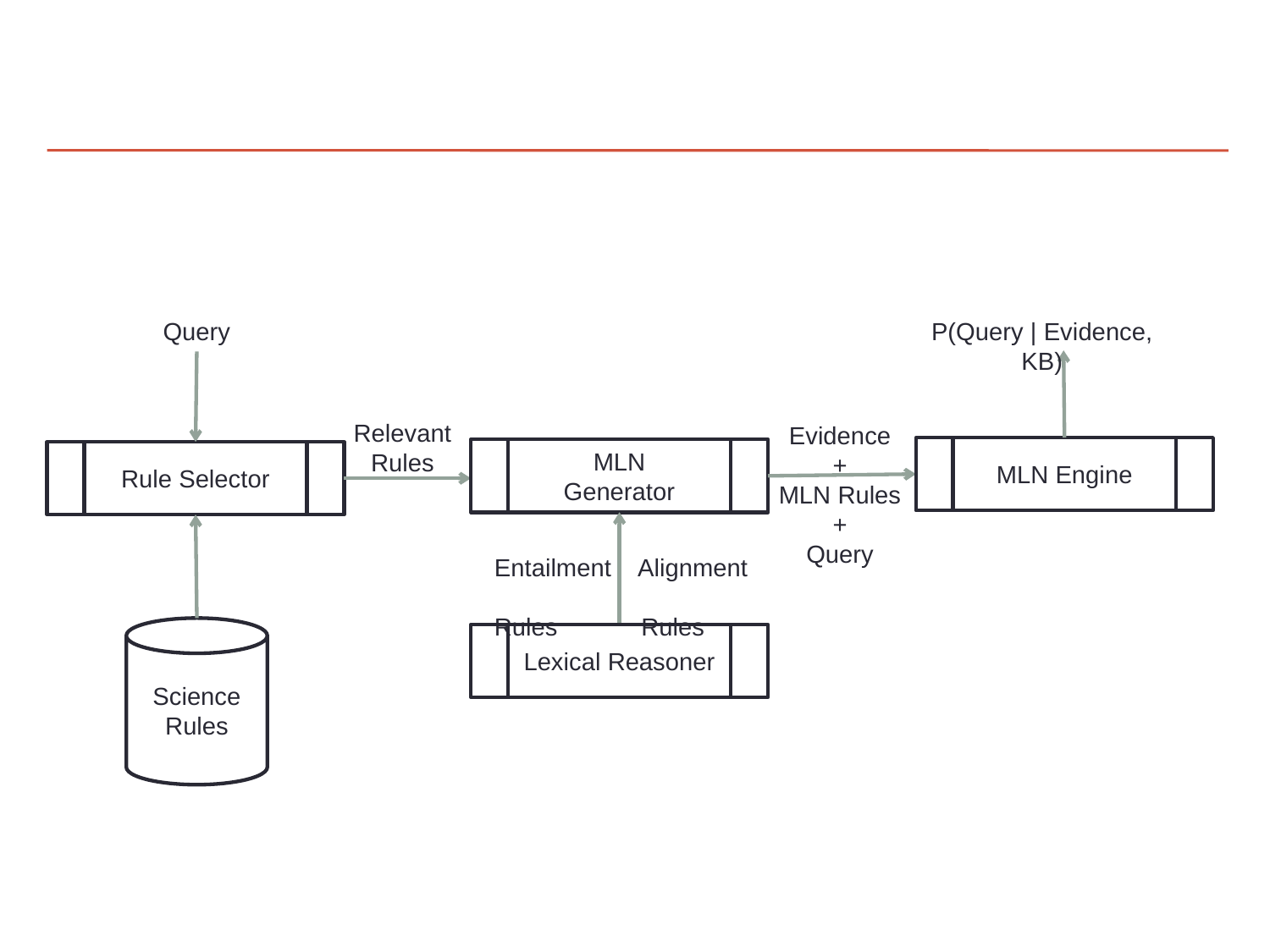

#
Query
P(Query | Evidence, KB)
Relevant
Rules
Evidence
+
MLN Rules
 +
Query
MLN Engine
MLN
Generator
Rule Selector
Science
Rules
  Entailment    Alignment
  Rules            Rules
Lexical Reasoner